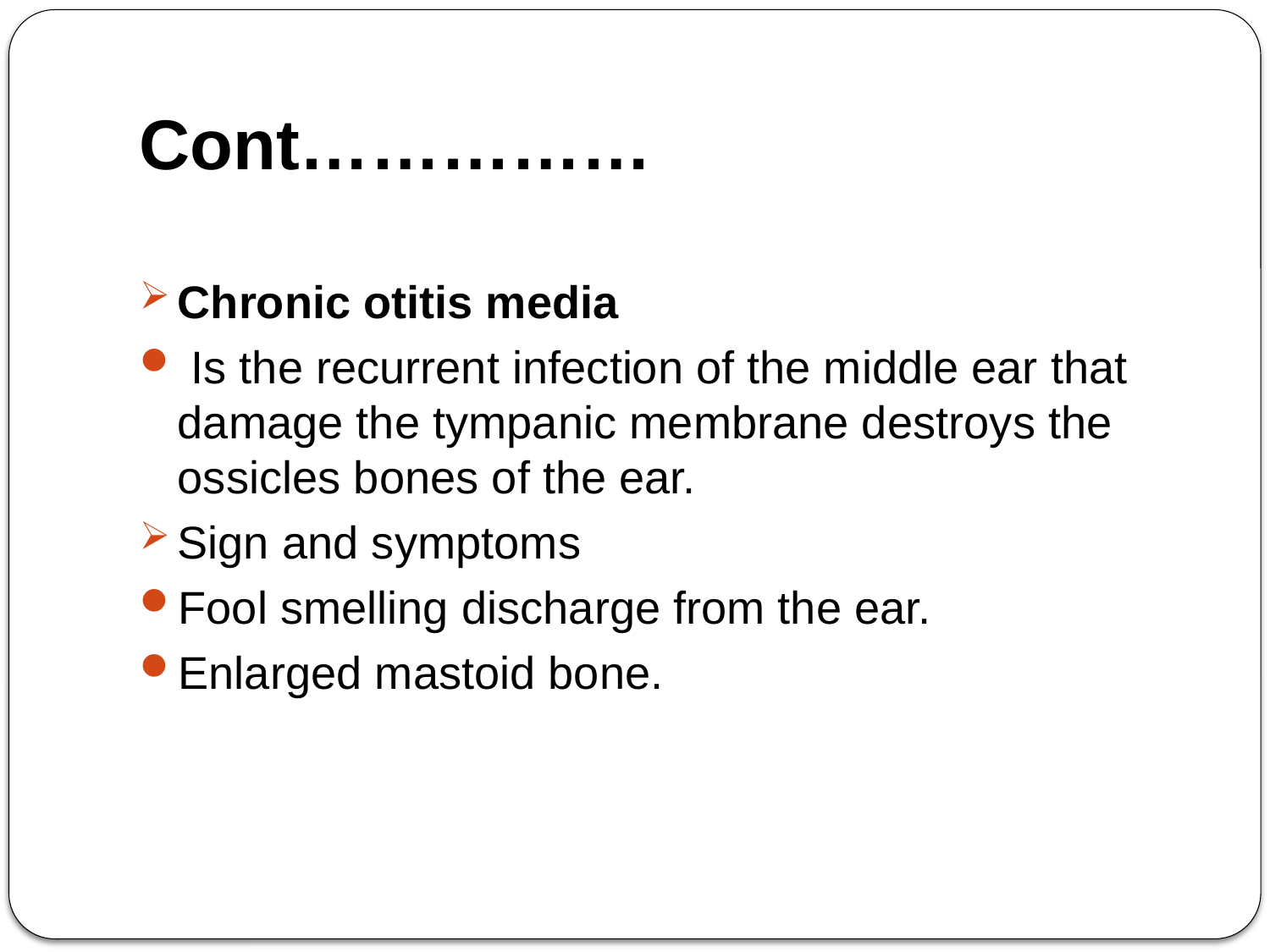

# Cont……………

Chronic otitis media
 Is the recurrent infection of the middle ear that damage the tympanic membrane destroys the ossicles bones of the ear.
Sign and symptoms
Fool smelling discharge from the ear.
Enlarged mastoid bone.